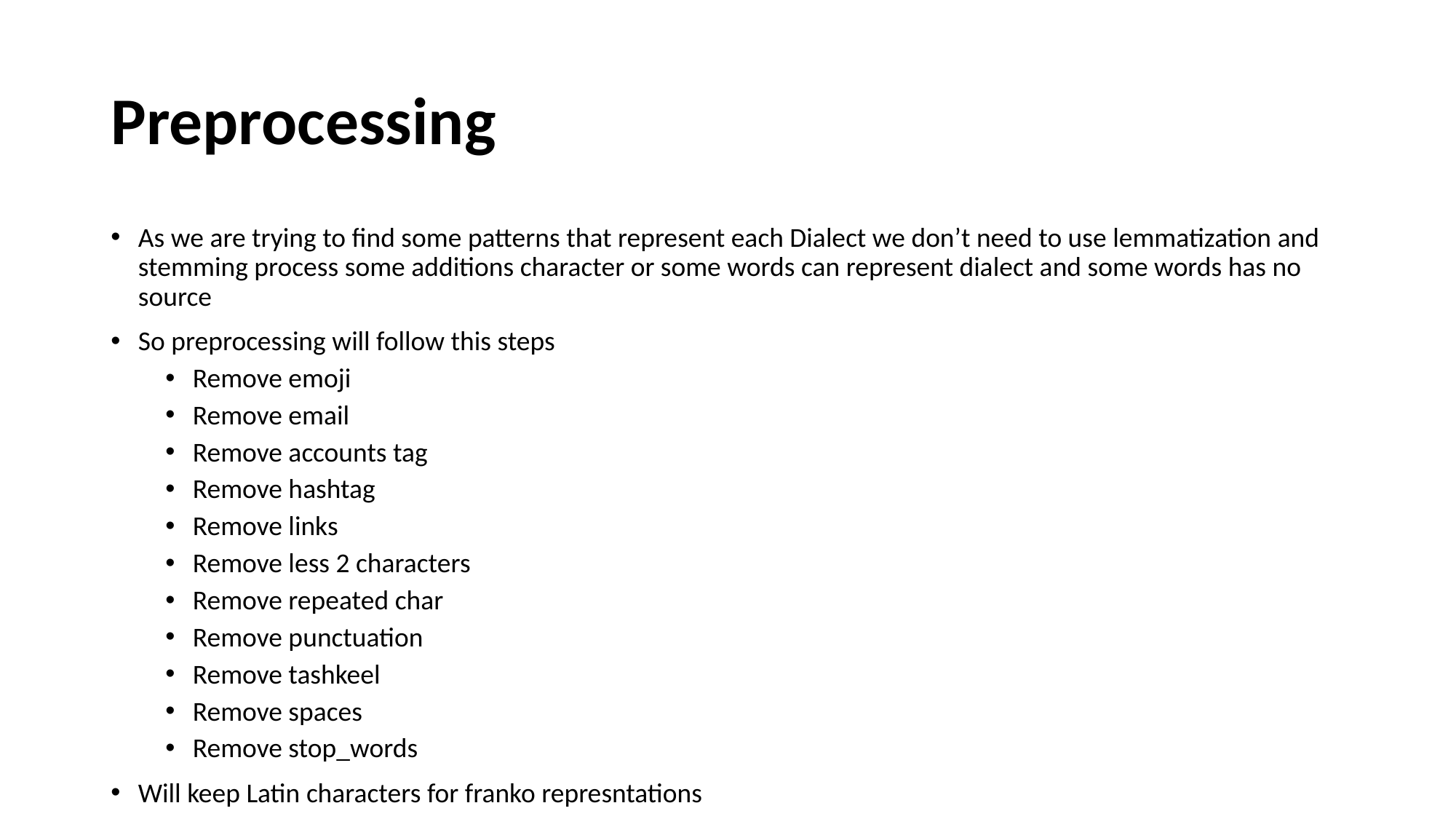

# Preprocessing
As we are trying to find some patterns that represent each Dialect we don’t need to use lemmatization and stemming process some additions character or some words can represent dialect and some words has no source
So preprocessing will follow this steps
Remove emoji
Remove email
Remove accounts tag
Remove hashtag
Remove links
Remove less 2 characters
Remove repeated char
Remove punctuation
Remove tashkeel
Remove spaces
Remove stop_words
Will keep Latin characters for franko represntations